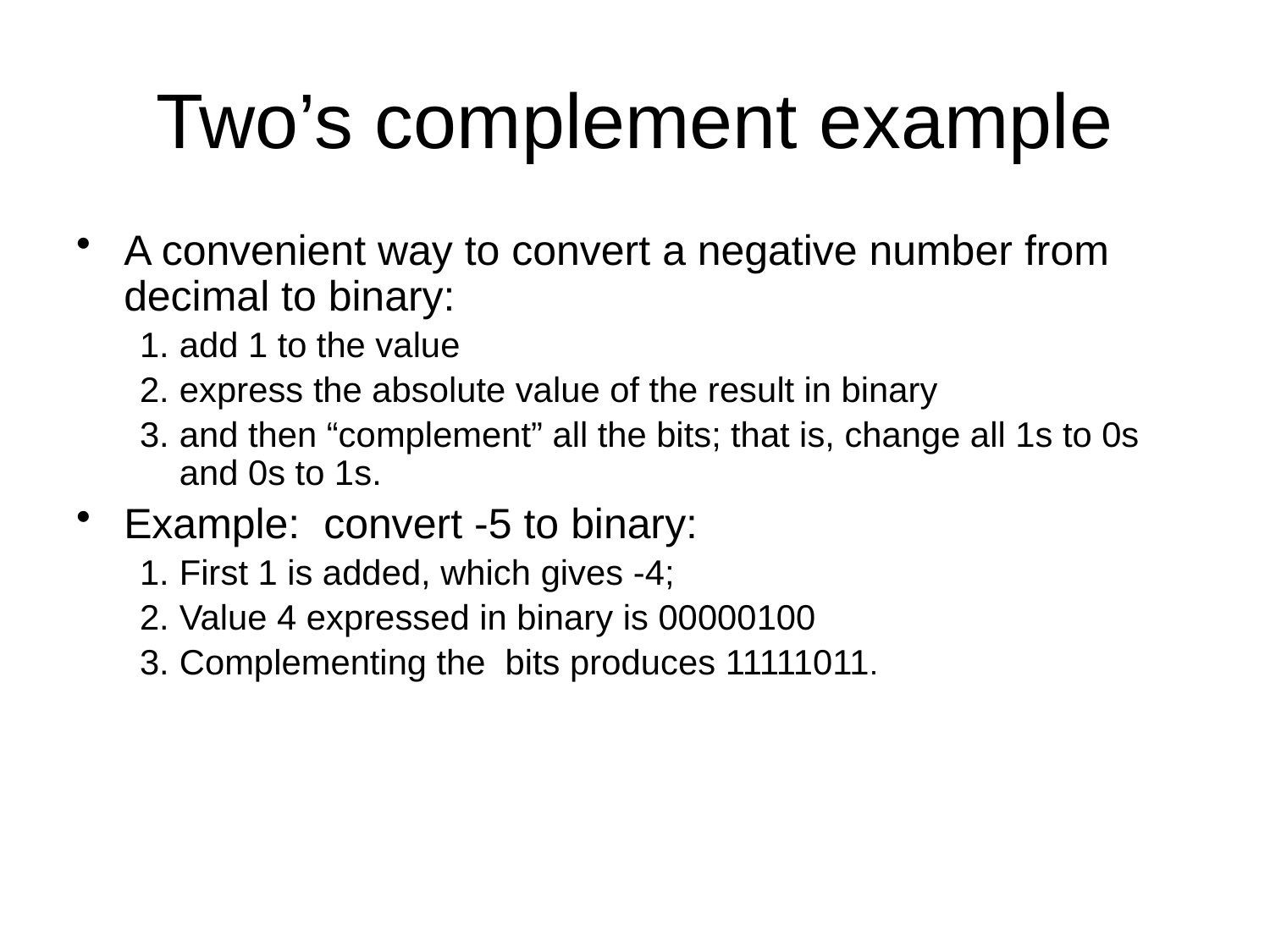

# Two’s complement example
A convenient way to convert a negative number from decimal to binary:
add 1 to the value
express the absolute value of the result in binary
and then “complement” all the bits; that is, change all 1s to 0s and 0s to 1s.
Example:  convert -5 to binary:
First 1 is added, which gives -4;
Value 4 expressed in binary is 00000100
Complementing the  bits produces 11111011.